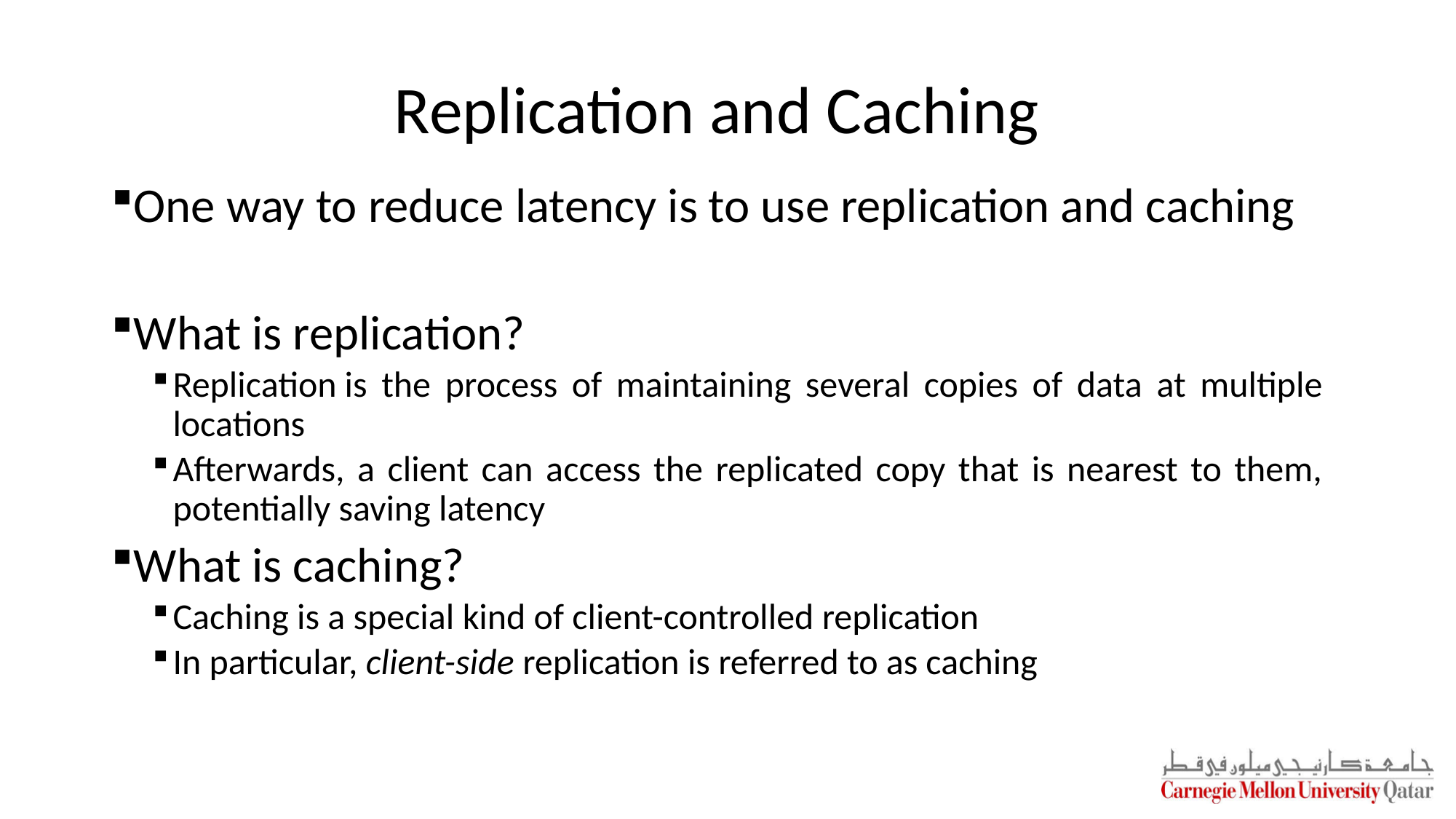

# Replication and Caching
One way to reduce latency is to use replication and caching

What is replication?
Replication is the process of maintaining several copies of data at multiple locations
Afterwards, a client can access the replicated copy that is nearest to them, potentially saving latency
What is caching?
Caching is a special kind of client-controlled replication
In particular, client-side replication is referred to as caching